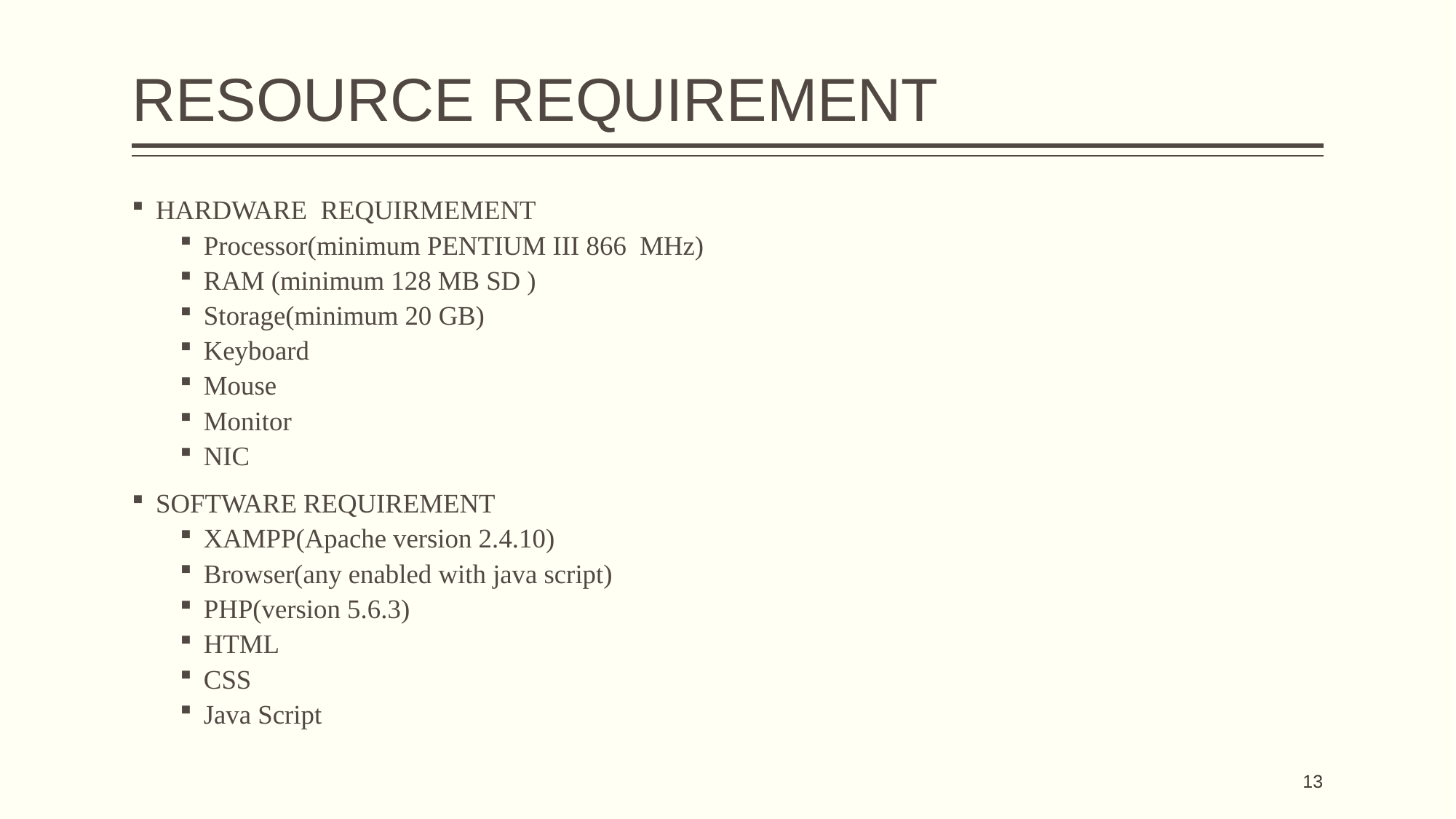

# RESOURCE REQUIREMENT
HARDWARE  REQUIRMEMENT
Processor(minimum PENTIUM III 866  MHz)
RAM (minimum 128 MB SD )
Storage(minimum 20 GB)
Keyboard
Mouse
Monitor
NIC
SOFTWARE REQUIREMENT
XAMPP(Apache version 2.4.10)
Browser(any enabled with java script)
PHP(version 5.6.3)
HTML
CSS
Java Script

13